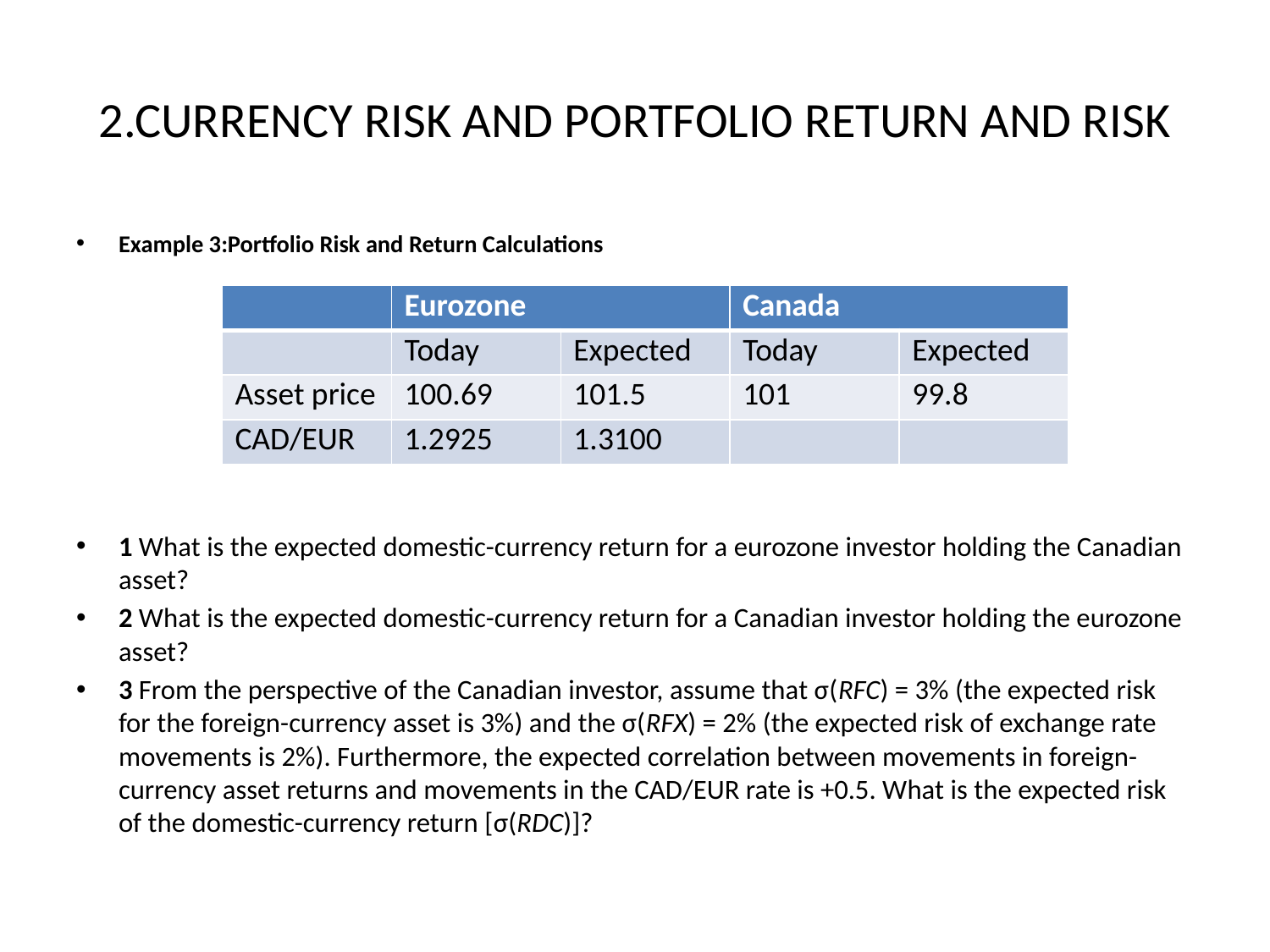

# 2.CURRENCY RISK AND PORTFOLIO RETURN AND RISK
Example 3:Portfolio Risk and Return Calculations

1 What is the expected domestic-currency return for a eurozone investor holding the Canadian asset?
2 What is the expected domestic-currency return for a Canadian investor holding the eurozone asset?
3 From the perspective of the Canadian investor, assume that σ(RFC) = 3% (the expected risk for the foreign-currency asset is 3%) and the σ(RFX) = 2% (the expected risk of exchange rate movements is 2%). Furthermore, the expected correlation between movements in foreign-currency asset returns and movements in the CAD/EUR rate is +0.5. What is the expected risk of the domestic-currency return [σ(RDC)]?
|  | Eurozone |  | Canada |  |
| --- | --- | --- | --- | --- |
|  | Today | Expected | Today | Expected |
| Asset price | 100.69 | 101.5 | 101 | 99.8 |
| CAD/EUR | 1.2925 | 1.3100 |  |  |